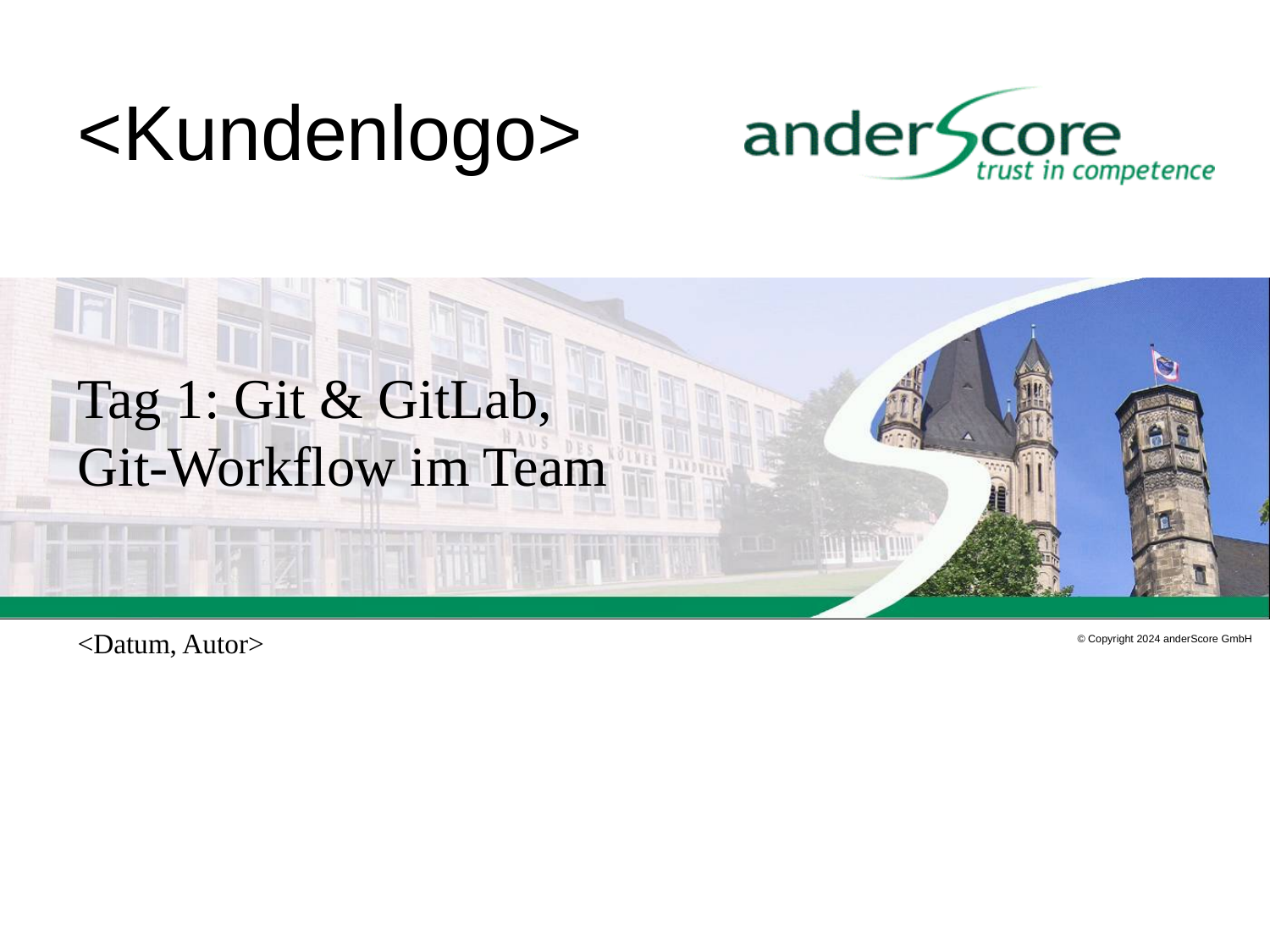

<Kundenlogo>
Tag 1: Git & GitLab,
Git-Workflow im Team
<Datum, Autor>